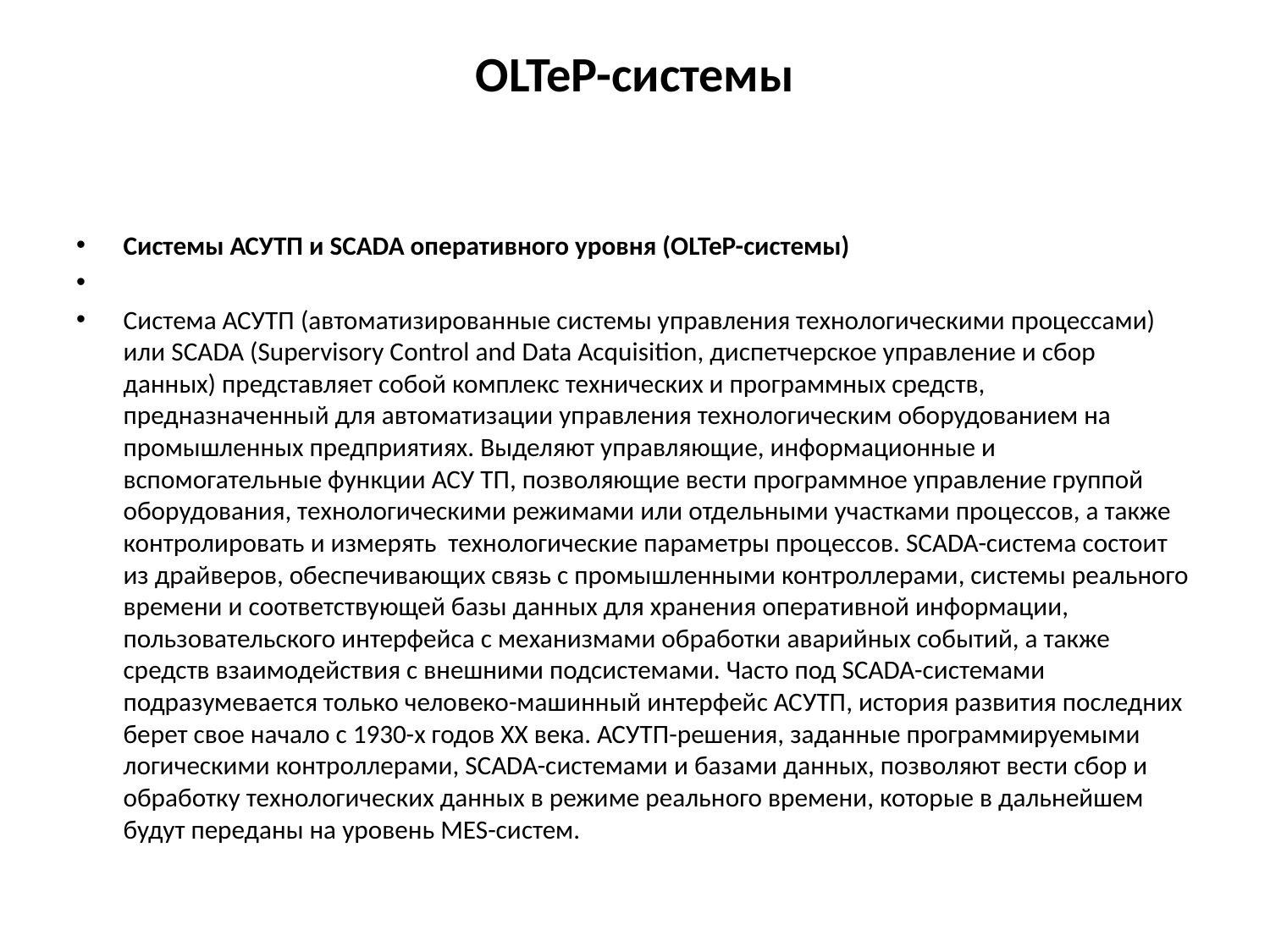

# OLTeP-системы
Системы АСУТП и SCADA оперативного уровня (OLTeP-системы)

Система АСУТП (автоматизированные системы управления технологическими процессами) или SCADA (Supervisory Control and Data Acquisition, диспетчерское управление и сбор данных) представляет собой комплекс технических и программных средств, предназначенный для автоматизации управления технологическим оборудованием на промышленных предприятиях. Выделяют управляющие, информационные и вспомогательные функции АСУ ТП, позволяющие вести программное управление группой оборудования, технологическими режимами или отдельными участками процессов, а также контролировать и измерять  технологические параметры процессов. SCADA-система состоит из драйверов, обеспечивающих связь с промышленными контроллерами, системы реального времени и соответствующей базы данных для хранения оперативной информации, пользовательского интерфейса с механизмами обработки аварийных событий, а также средств взаимодействия с внешними подсистемами. Часто под SCADA-системами подразумевается только человеко-машинный интерфейс АСУТП, история развития последних берет свое начало с 1930-х годов XX века. АСУТП-решения, заданные программируемыми логическими контроллерами, SCADA-системами и базами данных, позволяют вести сбор и обработку технологических данных в режиме реального времени, которые в дальнейшем будут переданы на уровень MES-систем.